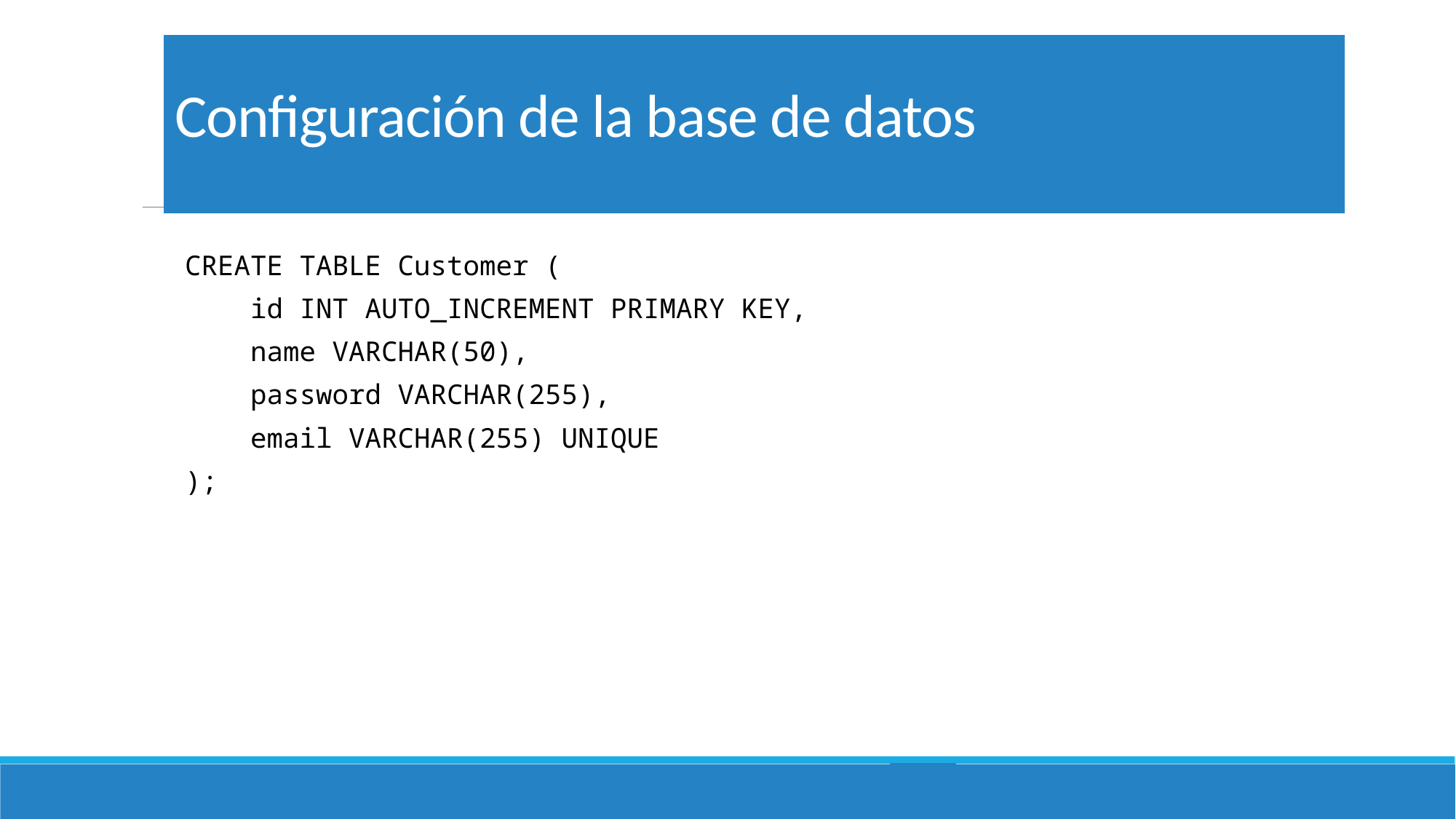

# Configuración de la base de datos
CREATE TABLE Customer (
    id INT AUTO_INCREMENT PRIMARY KEY,
    name VARCHAR(50),
    password VARCHAR(255),
    email VARCHAR(255) UNIQUE
);